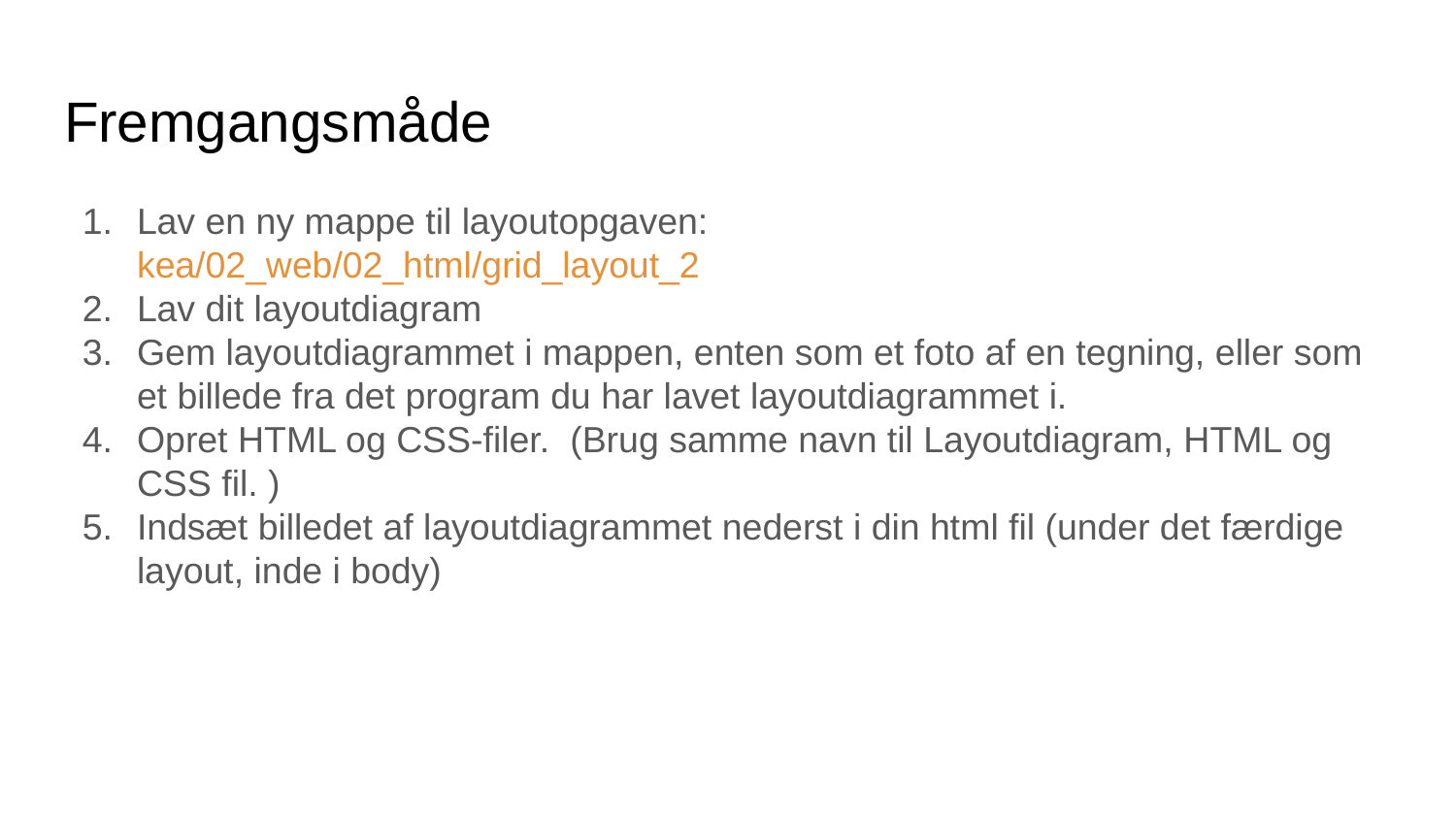

# Fremgangsmåde
Lav en ny mappe til layoutopgaven:
kea/02_web/02_html/grid_layout_2
Lav dit layoutdiagram
Gem layoutdiagrammet i mappen, enten som et foto af en tegning, eller som et billede fra det program du har lavet layoutdiagrammet i.
Opret HTML og CSS-filer.  (Brug samme navn til Layoutdiagram, HTML og CSS fil. )
Indsæt billedet af layoutdiagrammet nederst i din html fil (under det færdige layout, inde i body)